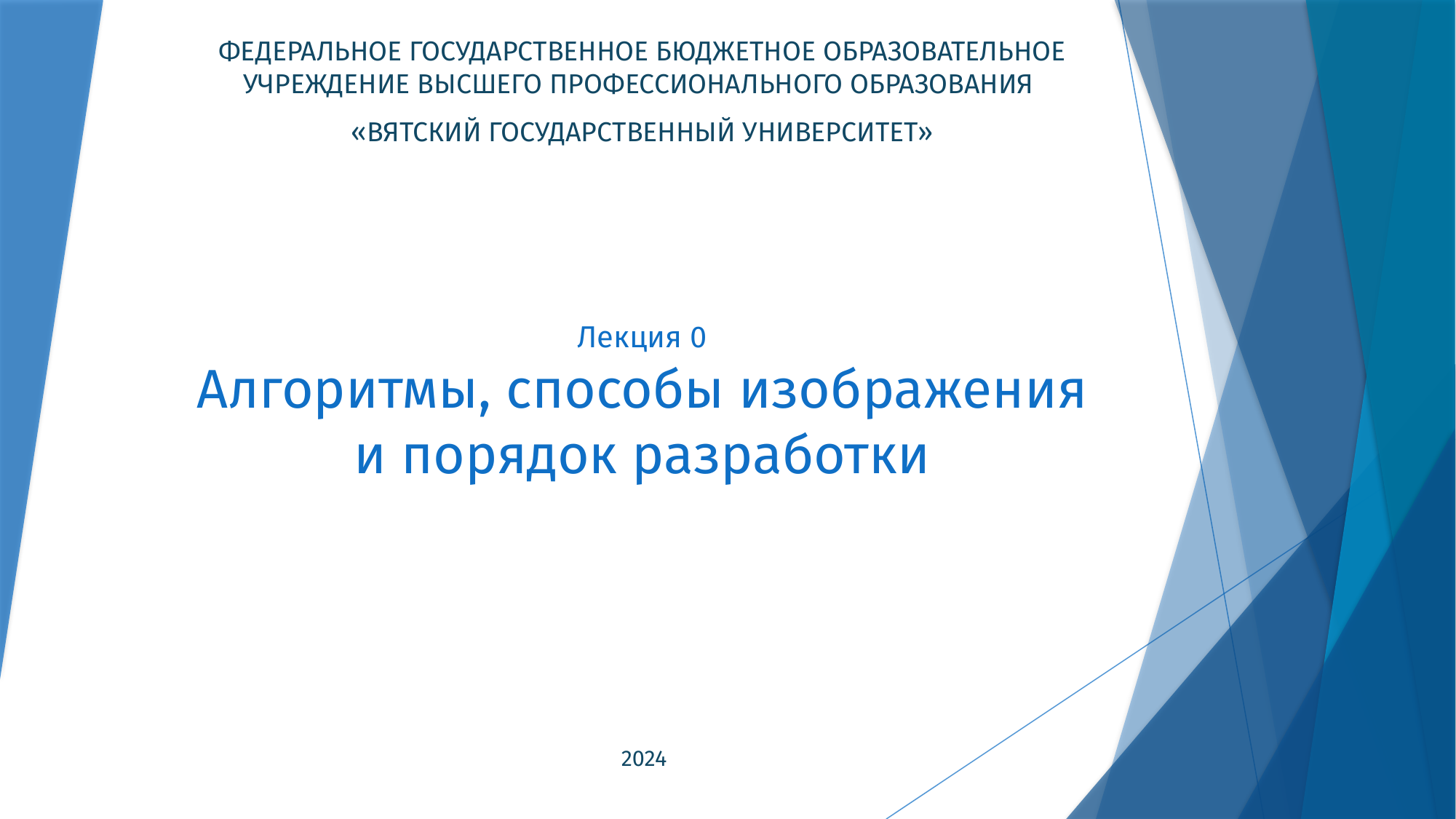

ФЕДЕРАЛЬНОЕ ГОСУДАРСТВЕННОЕ БЮДЖЕТНОЕ ОБРАЗОВАТЕЛЬНОЕ УЧРЕЖДЕНИЕ ВЫСШЕГО ПРОФЕССИОНАЛЬНОГО ОБРАЗОВАНИЯ
«ВЯТСКИЙ ГОСУДАРСТВЕННЫЙ УНИВЕРСИТЕТ»
# Лекция 0 Алгоритмы, способы изображения и порядок разработки
2024